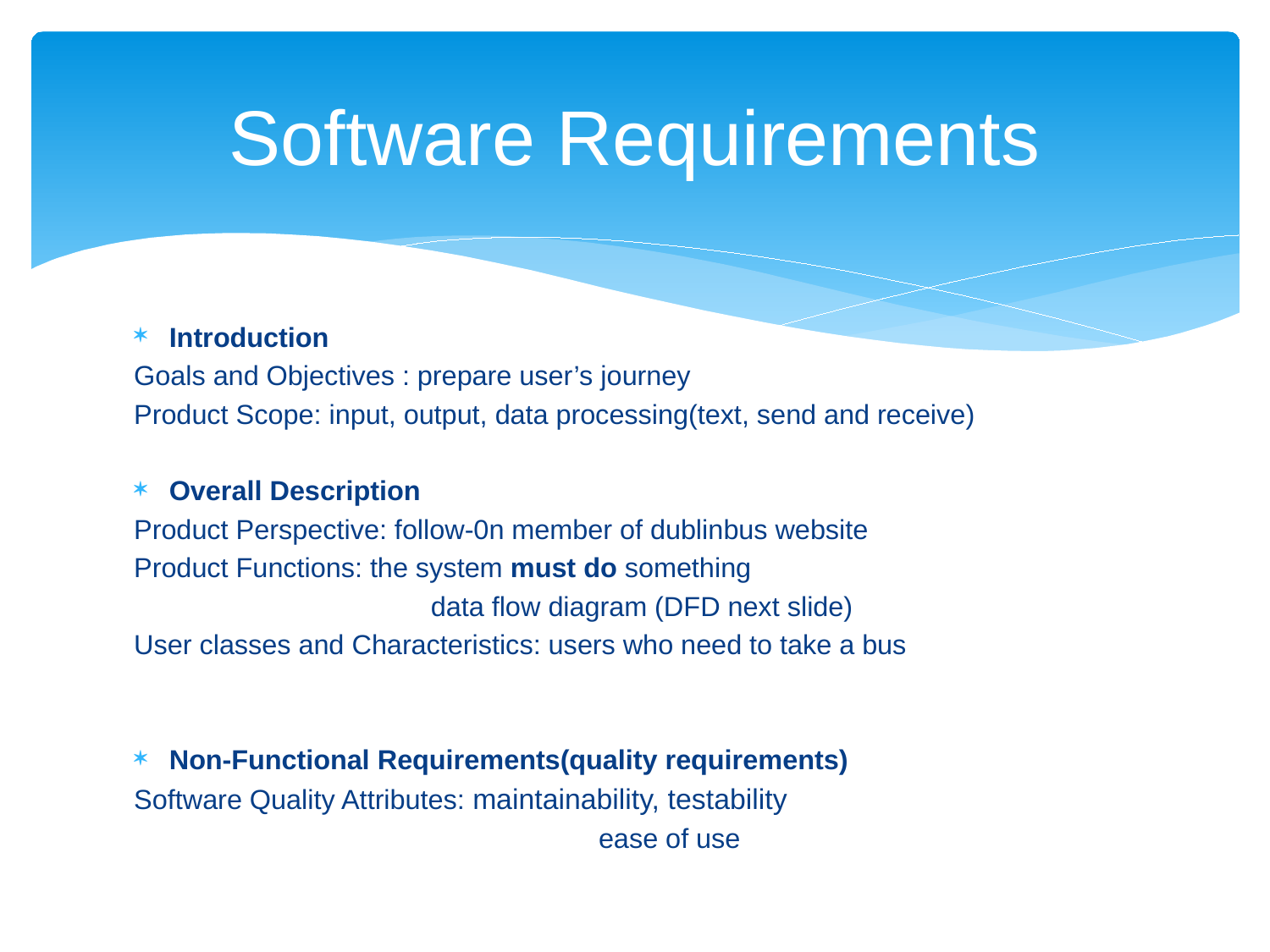

# Software Requirements
Introduction
Goals and Objectives : prepare user’s journey
Product Scope: input, output, data processing(text, send and receive)

Overall Description
Product Perspective: follow-0n member of dublinbus website
Product Functions: the system must do something
                                       data flow diagram (DFD next slide)
User classes and Characteristics: users who need to take a bus

Non-Functional Requirements(quality requirements)
Software Quality Attributes: maintainability, testability
                                                             ease of use